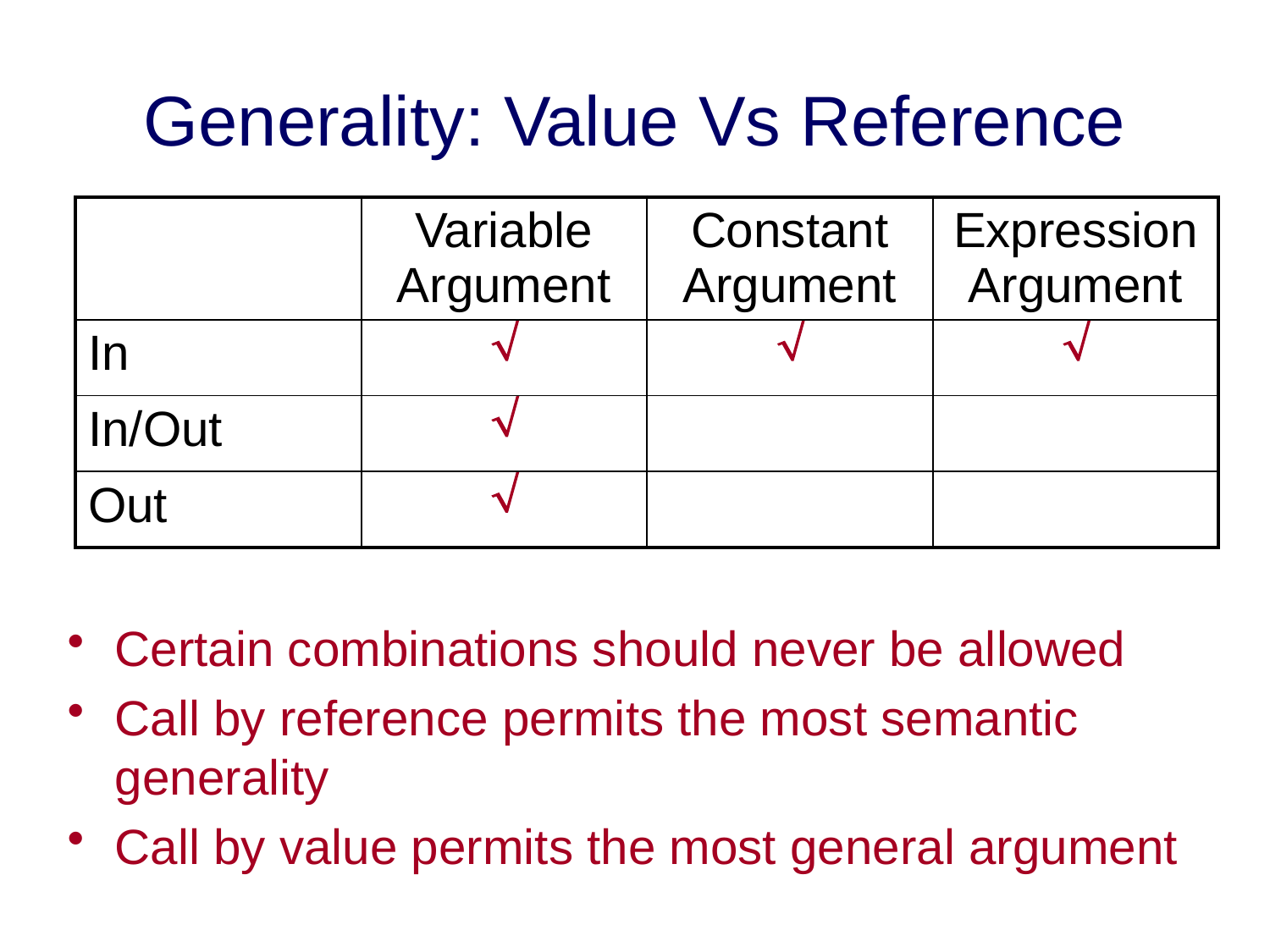

# Generality: Value Vs Reference
|  | Variable Argument | Constant Argument | Expression Argument |
| --- | --- | --- | --- |
| In | √ | √ | √ |
| In/Out | √ |  |  |
| Out | √ |  |  |
Certain combinations should never be allowed
Call by reference permits the most semantic generality
Call by value permits the most general argument